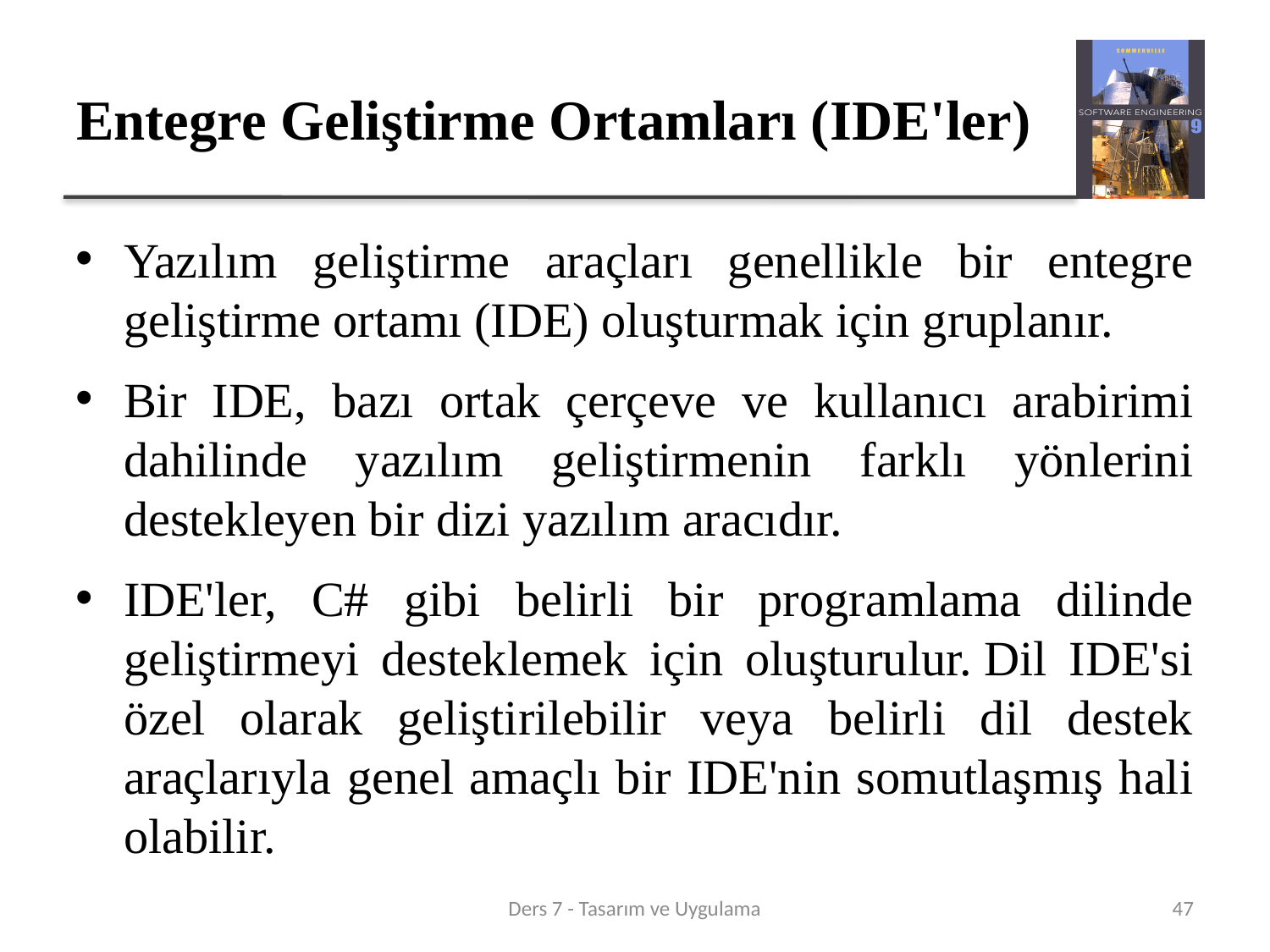

# Entegre Geliştirme Ortamları (IDE'ler)
Yazılım geliştirme araçları genellikle bir entegre geliştirme ortamı (IDE) oluşturmak için gruplanır.
Bir IDE, bazı ortak çerçeve ve kullanıcı arabirimi dahilinde yazılım geliştirmenin farklı yönlerini destekleyen bir dizi yazılım aracıdır.
IDE'ler, C# gibi belirli bir programlama dilinde geliştirmeyi desteklemek için oluşturulur. Dil IDE'si özel olarak geliştirilebilir veya belirli dil destek araçlarıyla genel amaçlı bir IDE'nin somutlaşmış hali olabilir.
Ders 7 - Tasarım ve Uygulama
47